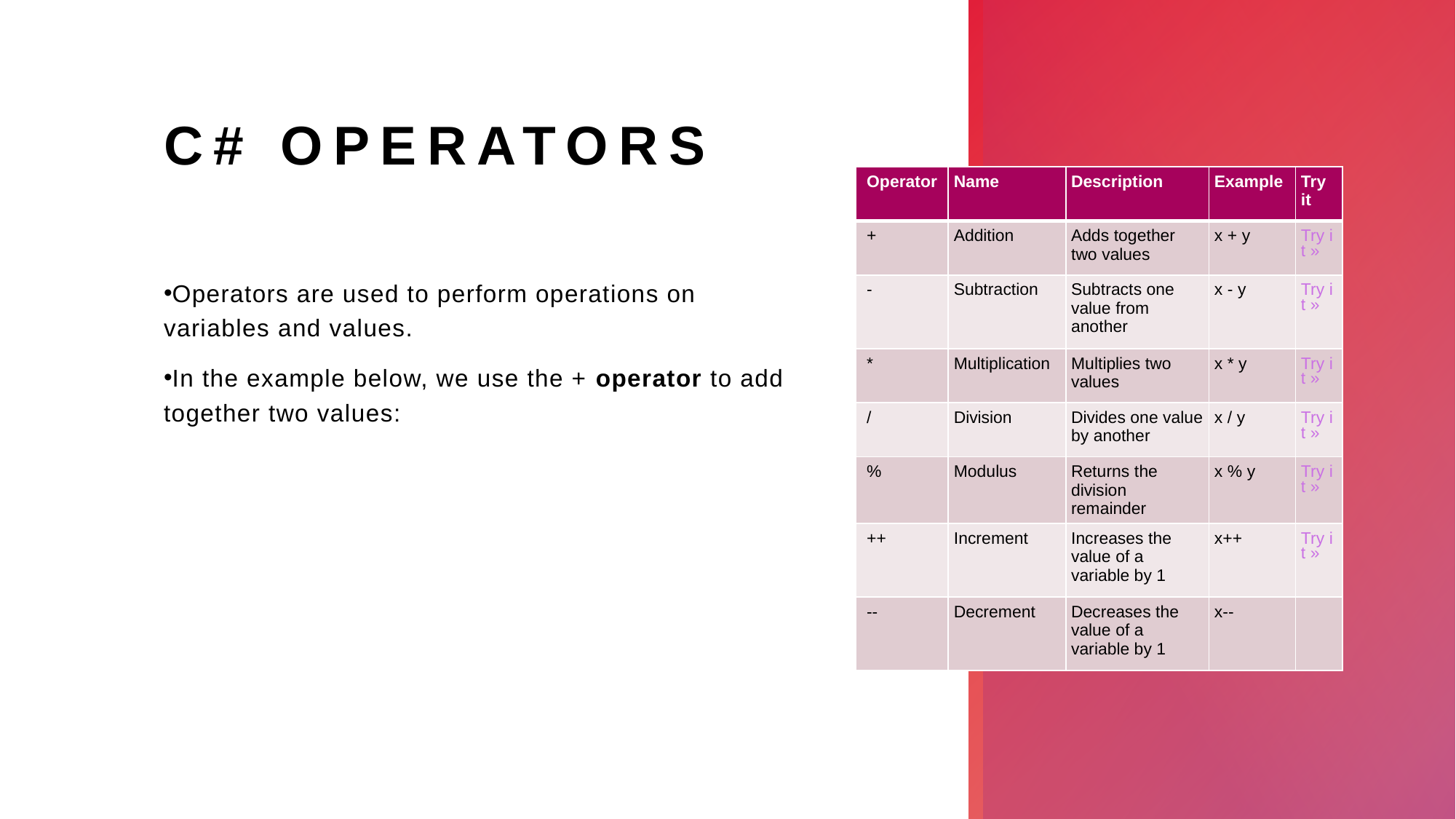

# C# Operators

| Operator | Name | Description | Example | Try it |
| --- | --- | --- | --- | --- |
| + | Addition | Adds together two values | x + y | Try it » |
| - | Subtraction | Subtracts one value from another | x - y | Try it » |
| \* | Multiplication | Multiplies two values | x \* y | Try it » |
| / | Division | Divides one value by another | x / y | Try it » |
| % | Modulus | Returns the division remainder | x % y | Try it » |
| ++ | Increment | Increases the value of a variable by 1 | x++ | Try it » |
| -- | Decrement | Decreases the value of a variable by 1 | x-- |  |

Operators are used to perform operations on variables and values.
In the example below, we use the + operator to add together two values: